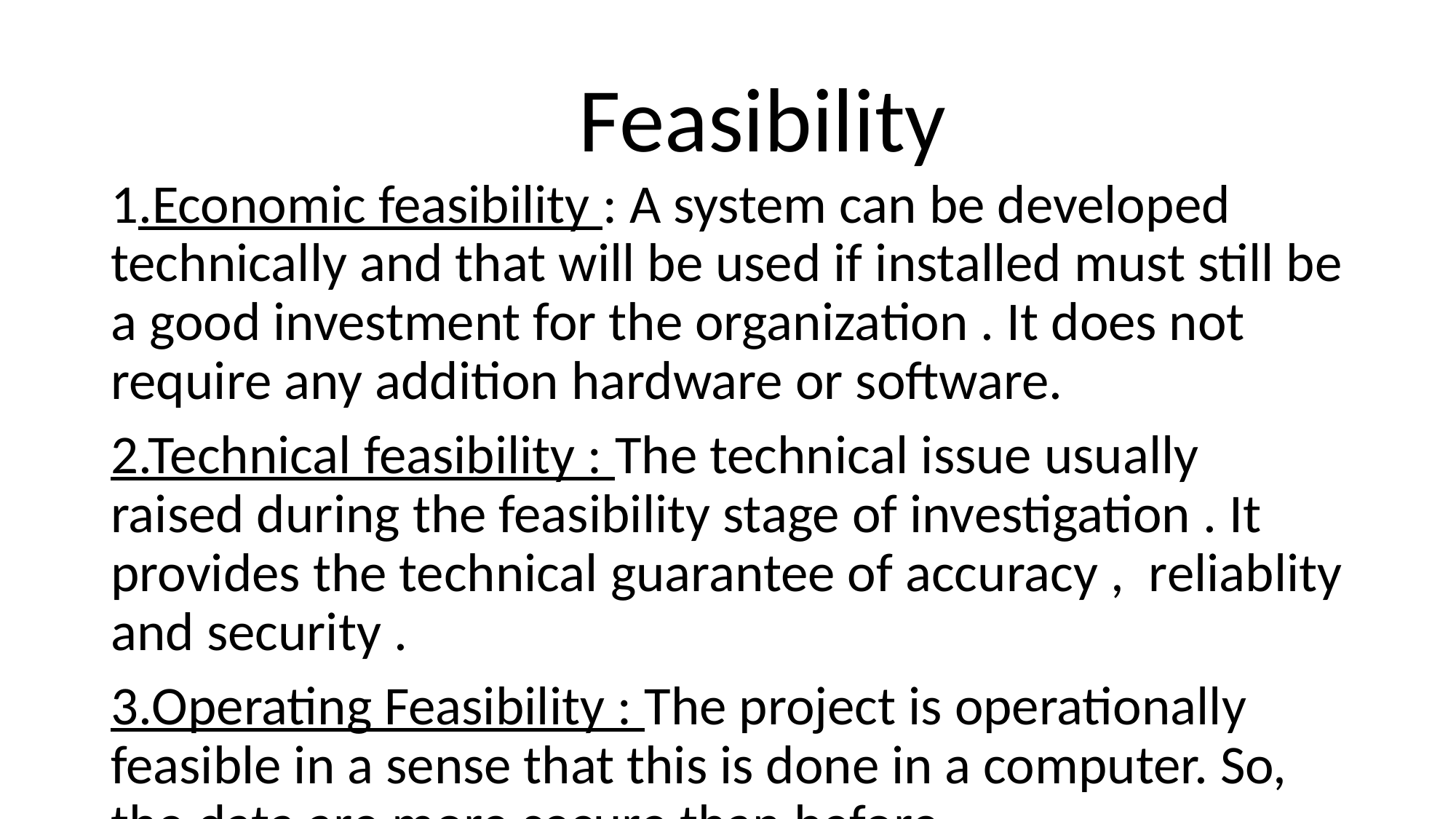

# Feasibility
1.Economic feasibility : A system can be developed technically and that will be used if installed must still be a good investment for the organization . It does not require any addition hardware or software.
2.Technical feasibility : The technical issue usually raised during the feasibility stage of investigation . It provides the technical guarantee of accuracy ,  reliablity and security .
3.Operating Feasibility : The project is operationally feasible in a sense that this is done in a computer. So, the data are more secure than before.